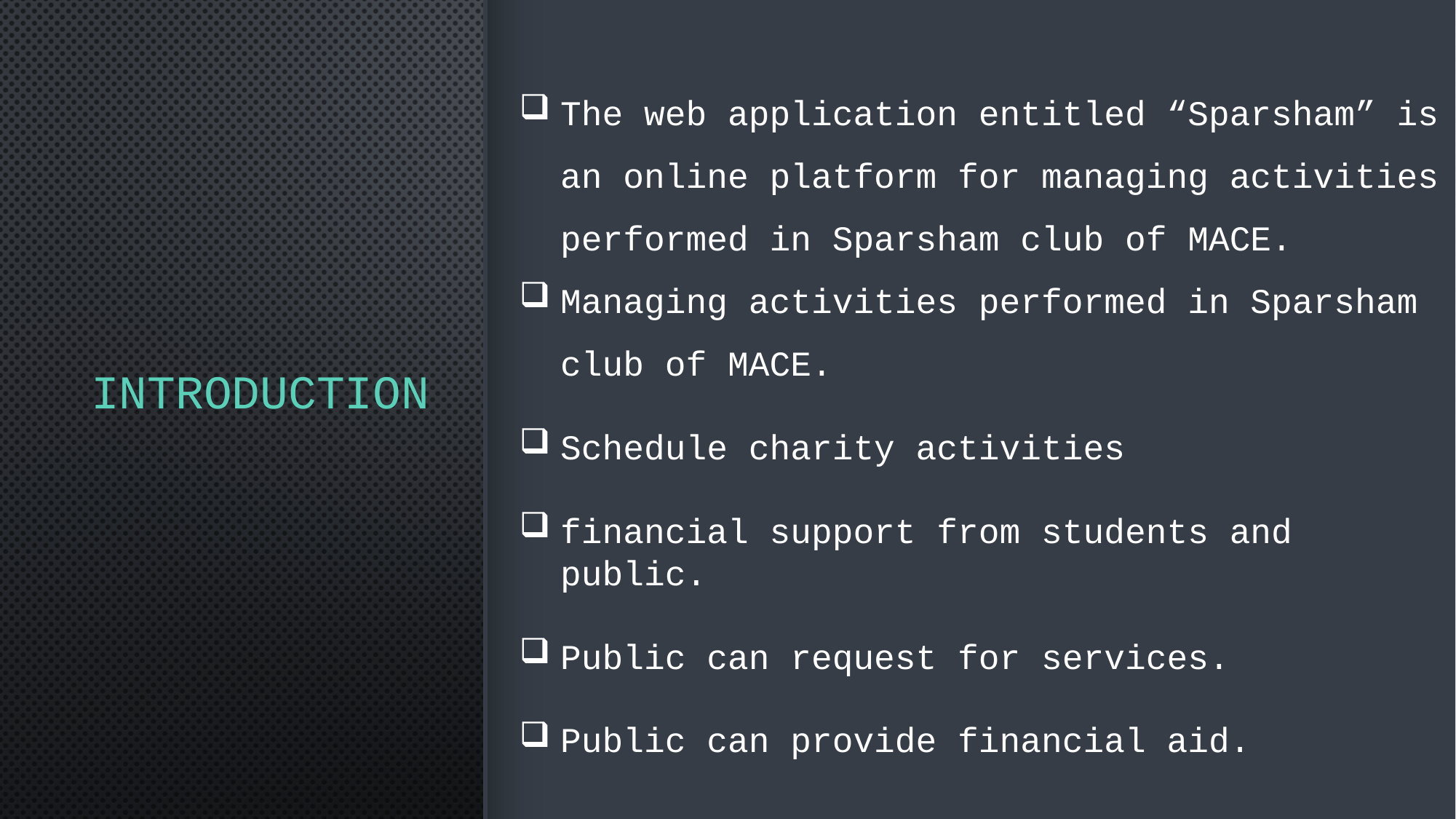

### Chart

| Category |
|---|
The web application entitled “Sparsham” is an online platform for managing activities performed in Sparsham club of MACE.
Managing activities performed in Sparsham club of MACE.

Schedule charity activities

financial support from students and public.

Public can request for services.

Public can provide financial aid.
# Introduction